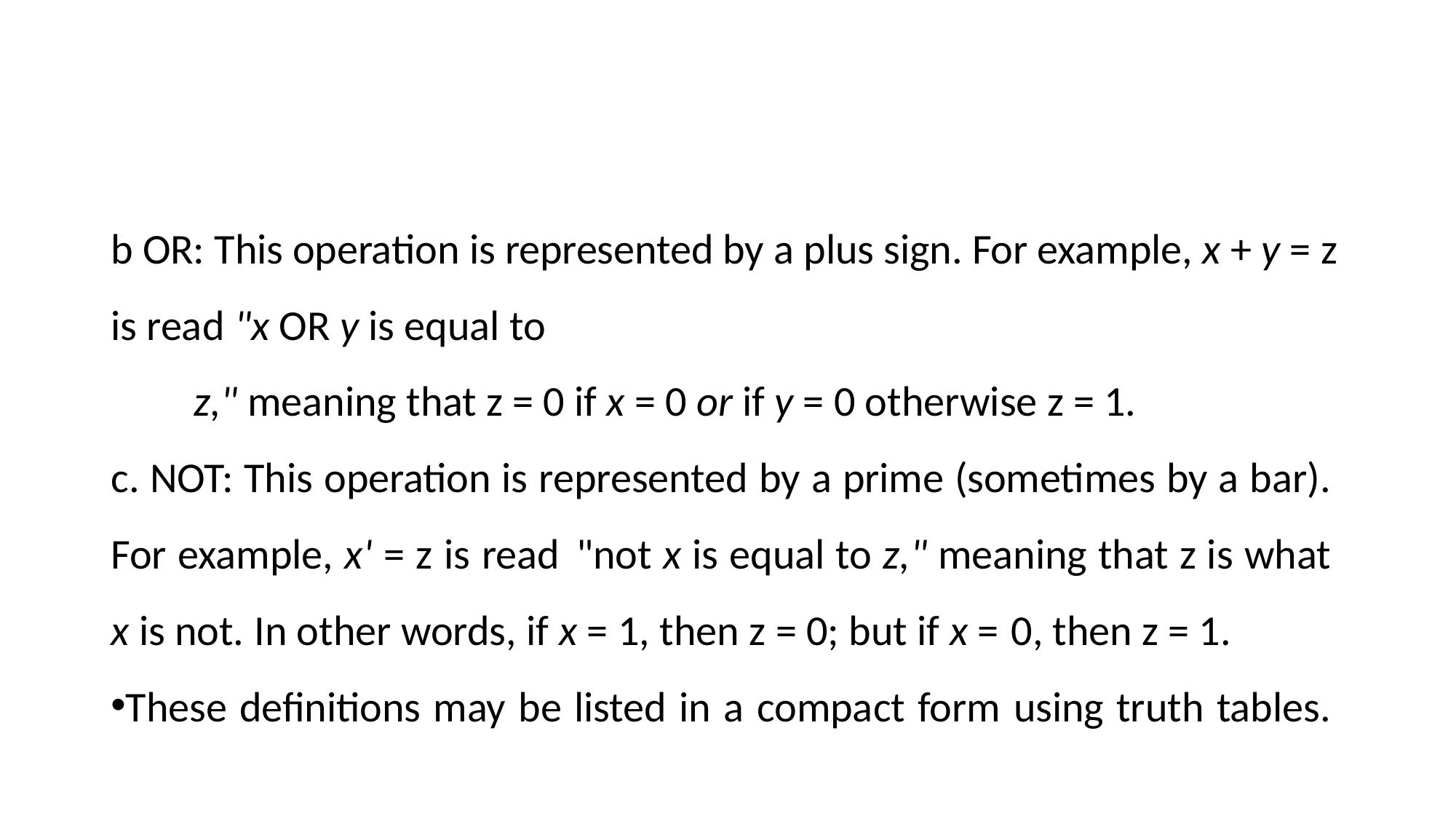

#
b OR: This operation is represented by a plus sign. For example, x + y = z is read "x OR y is equal to
    z," meaning that z = 0 if x = 0 or if y = 0 otherwise z = 1.
c. NOT: This operation is represented by a prime (sometimes by a bar). For example, x' = z is read "not x is equal to z," meaning that z is what x is not. In other words, if x = 1, then z = 0; but if x = 0, then z = 1.
These definitions may be listed in a compact form using truth tables.